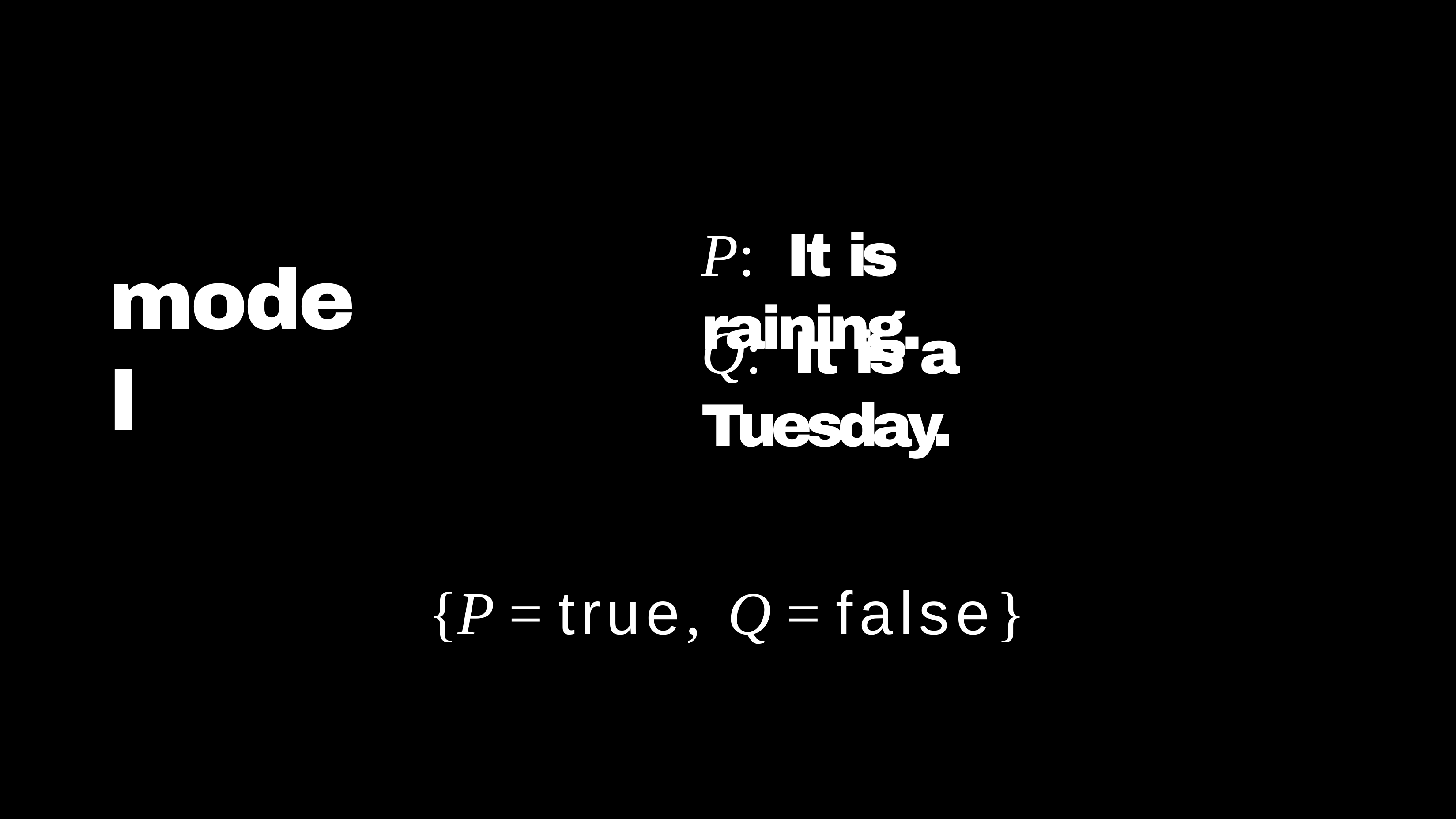

# P:	It is raining.
model
Q:	It is a Tuesday.
{P = true, Q = false}